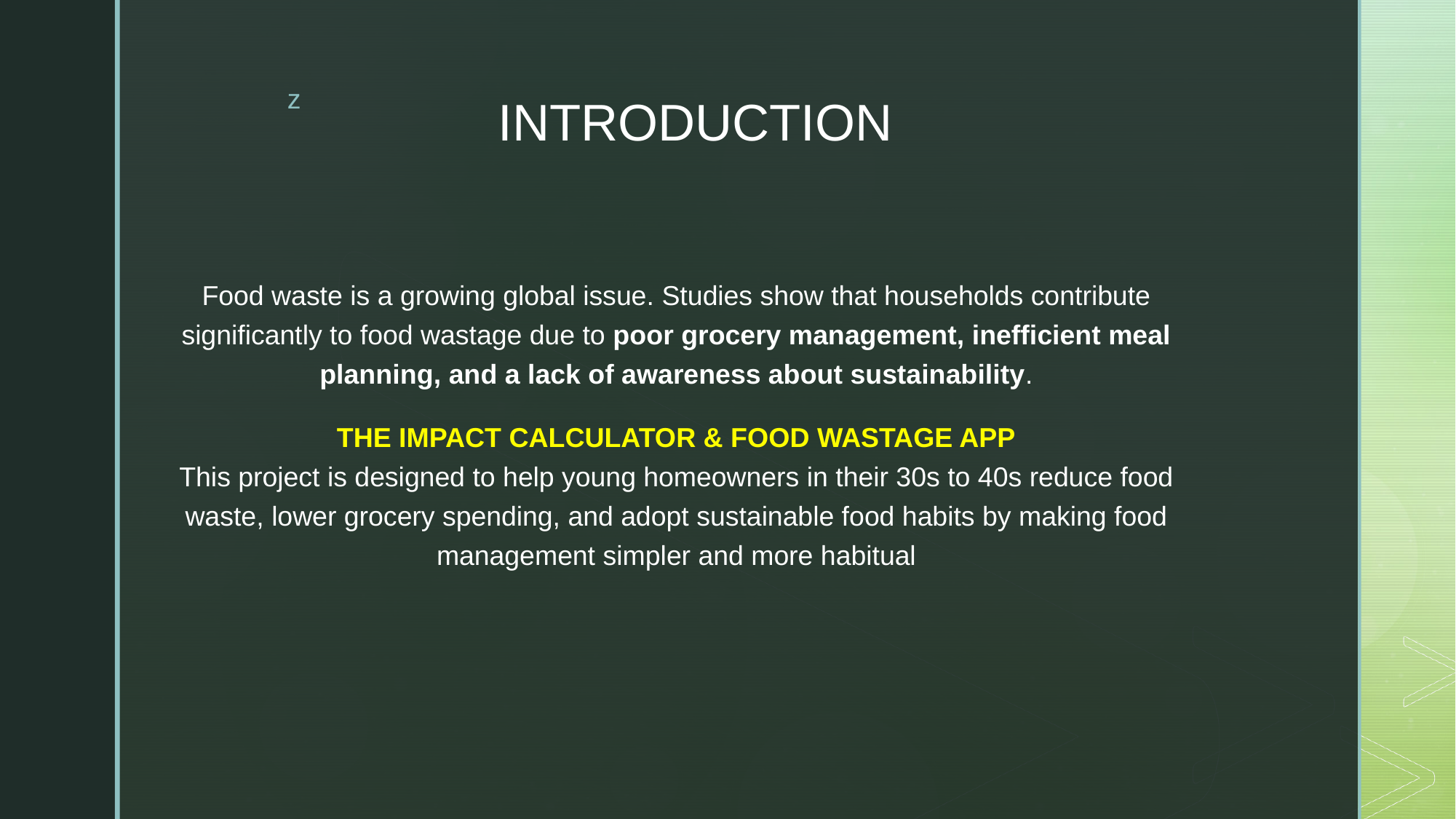

# INTRODUCTION
Food waste is a growing global issue. Studies show that households contribute significantly to food wastage due to poor grocery management, inefficient meal planning, and a lack of awareness about sustainability.
THE IMPACT CALCULATOR & FOOD WASTAGE APP
This project is designed to help young homeowners in their 30s to 40s reduce food waste, lower grocery spending, and adopt sustainable food habits by making food management simpler and more habitual